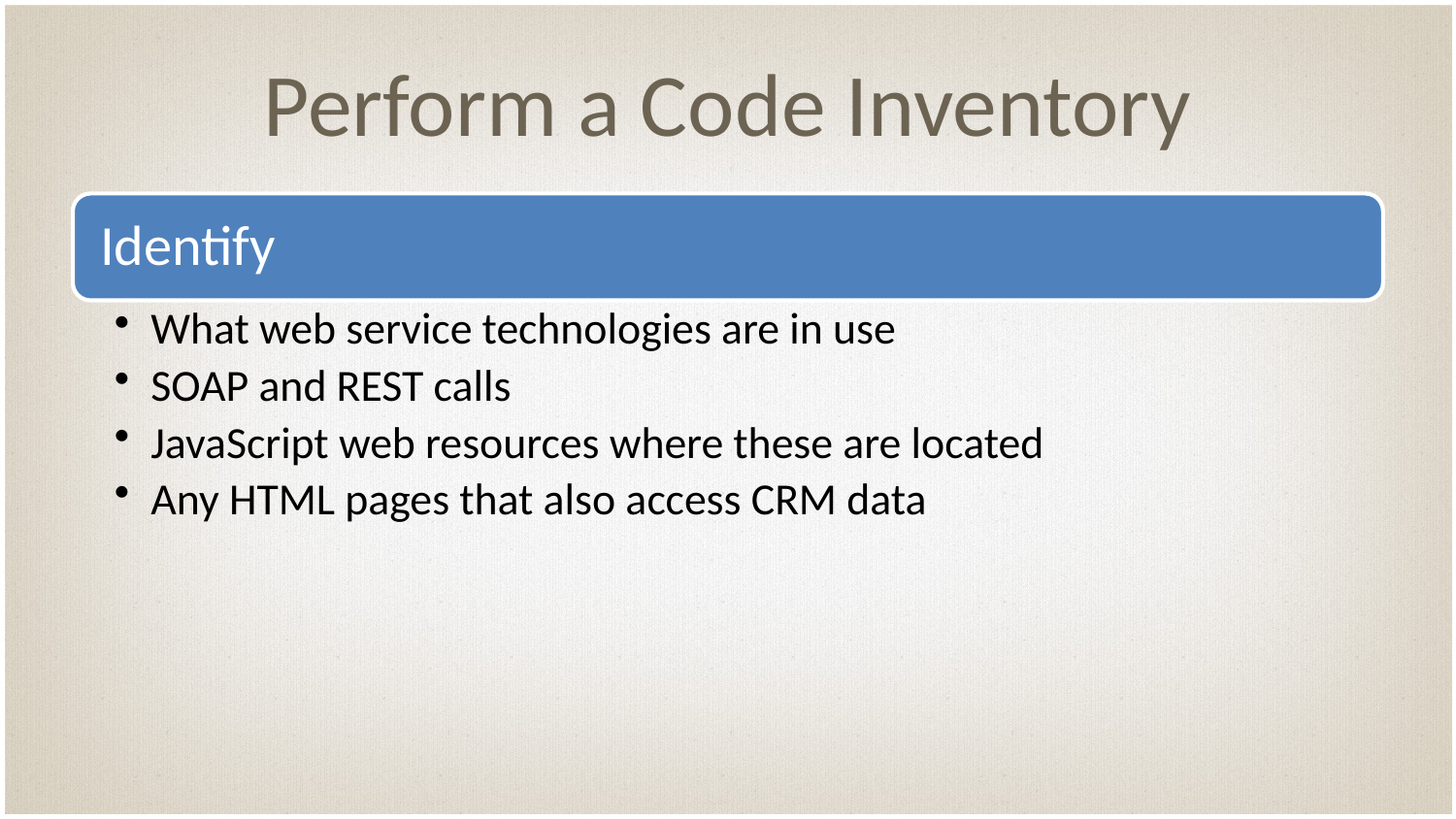

# Perform a Code Inventory
Identify
What web service technologies are in use
SOAP and REST calls
JavaScript web resources where these are located
Any HTML pages that also access CRM data